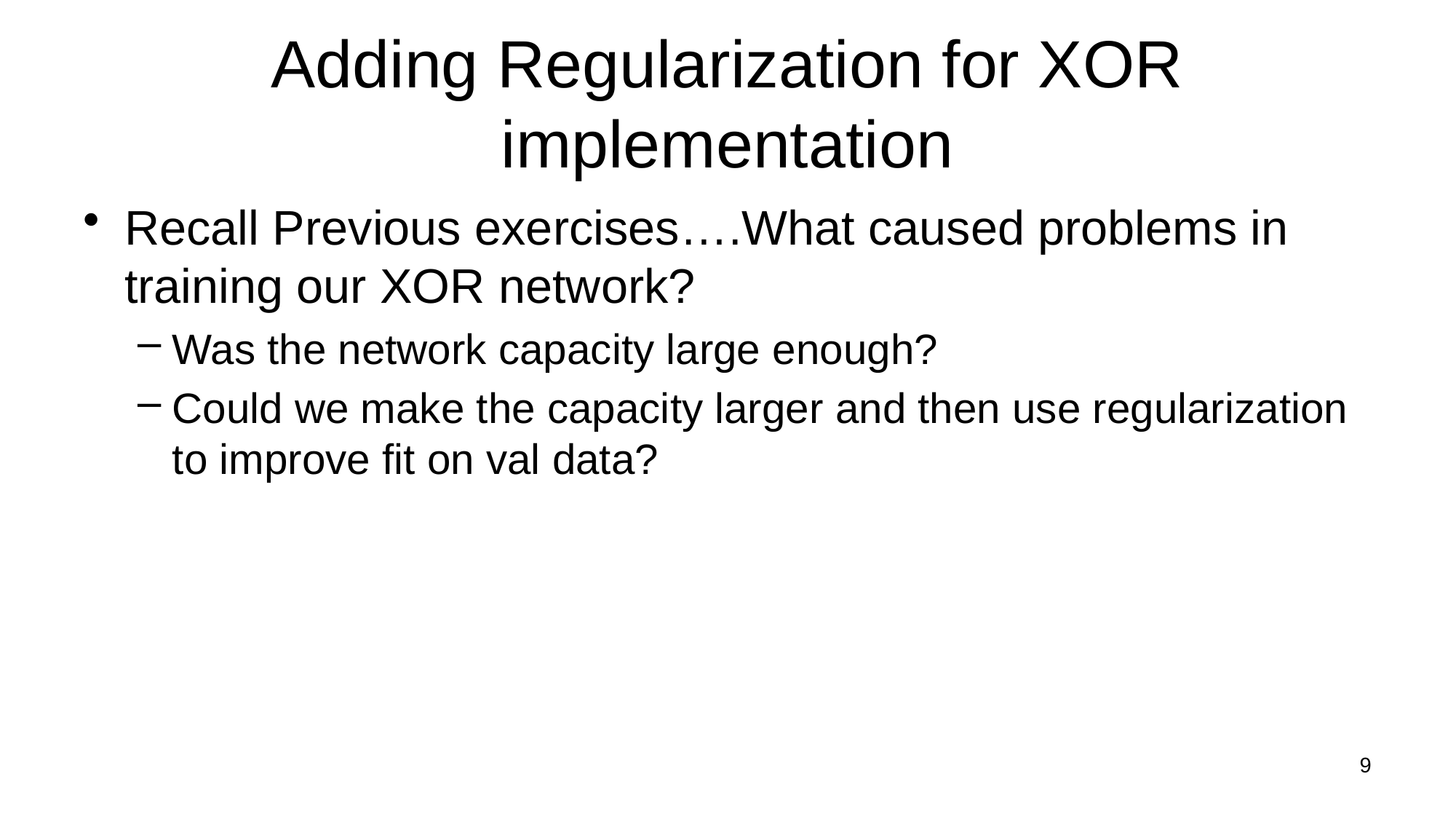

# Adding Regularization for XOR implementation
Recall Previous exercises….What caused problems in training our XOR network?
Was the network capacity large enough?
Could we make the capacity larger and then use regularization to improve fit on val data?
9